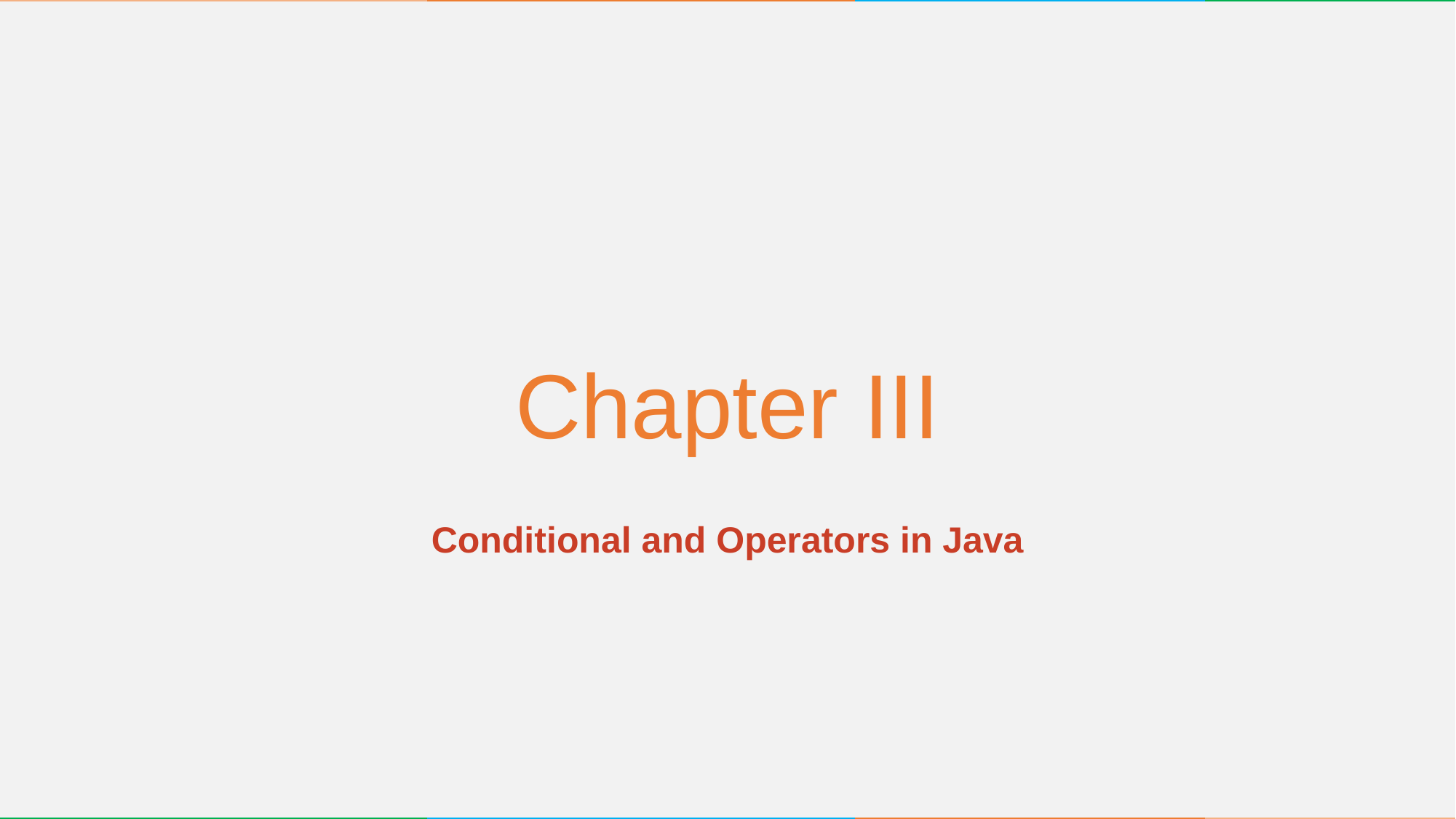

# Chapter III

Conditional and Operators in Java